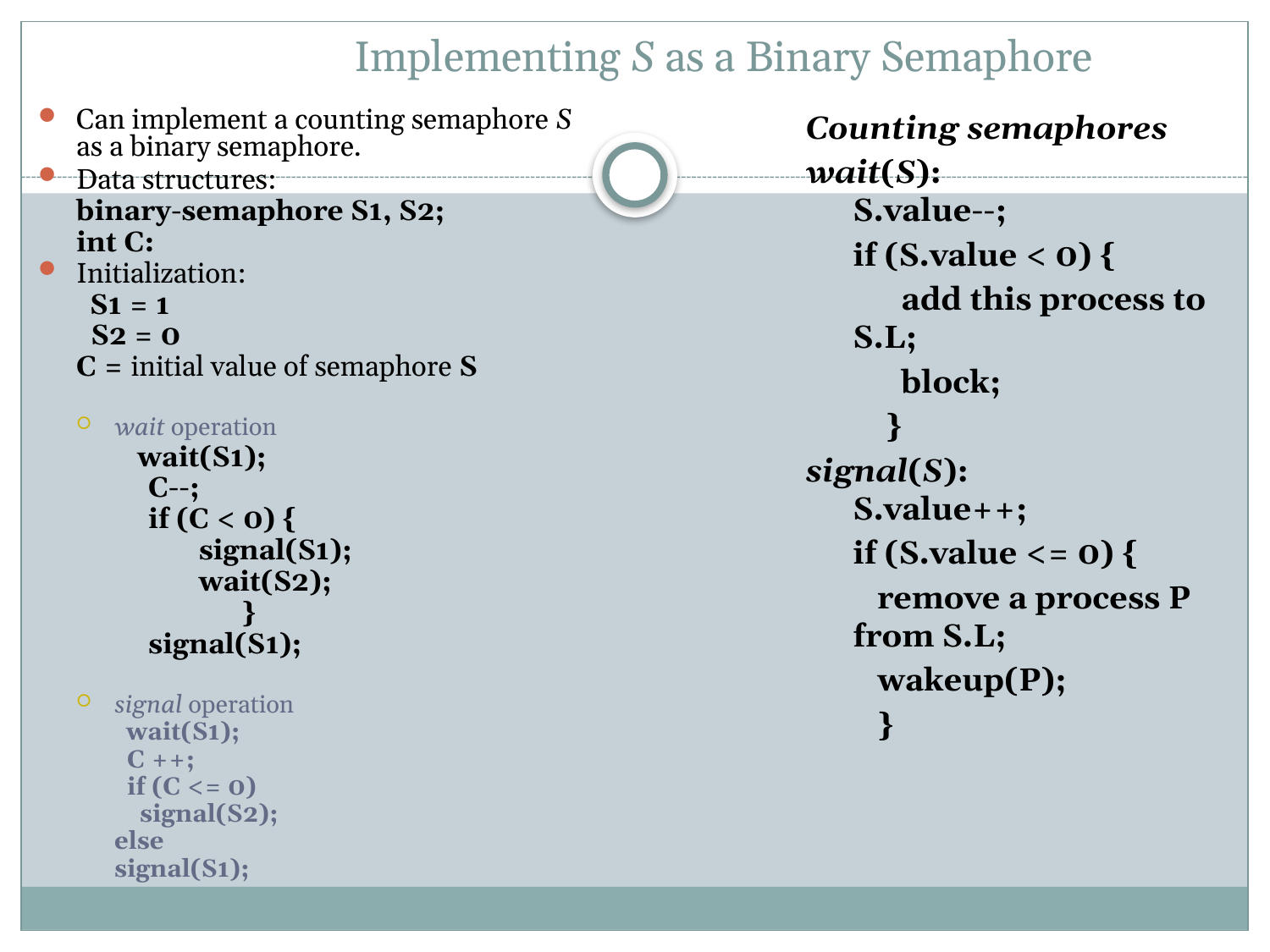

# Implementing S as a Binary Semaphore
Counting semaphores
wait(S):
S.value--;
	if (S.value < 0) {
	      add this process to S.L;
	      block;
          }
signal(S):
S.value++;
	if (S.value <= 0) {
	   remove a process P  from S.L;
         wakeup(P);
         }
Can implement a counting semaphore S as a binary semaphore.
Data structures:
	binary-semaphore S1, S2;
	int C:
Initialization:
	  S1 = 1
	  S2 = 0
	C = initial value of semaphore S

wait operation
	         wait(S1);
	          C--;
	          if (C < 0) {
	                 signal(S1);
	                 wait(S2);
	                       }
	          signal(S1);

signal operation
	  wait(S1);
	  C ++;
	  if (C <= 0)
	    signal(S2);
	else
	signal(S1);